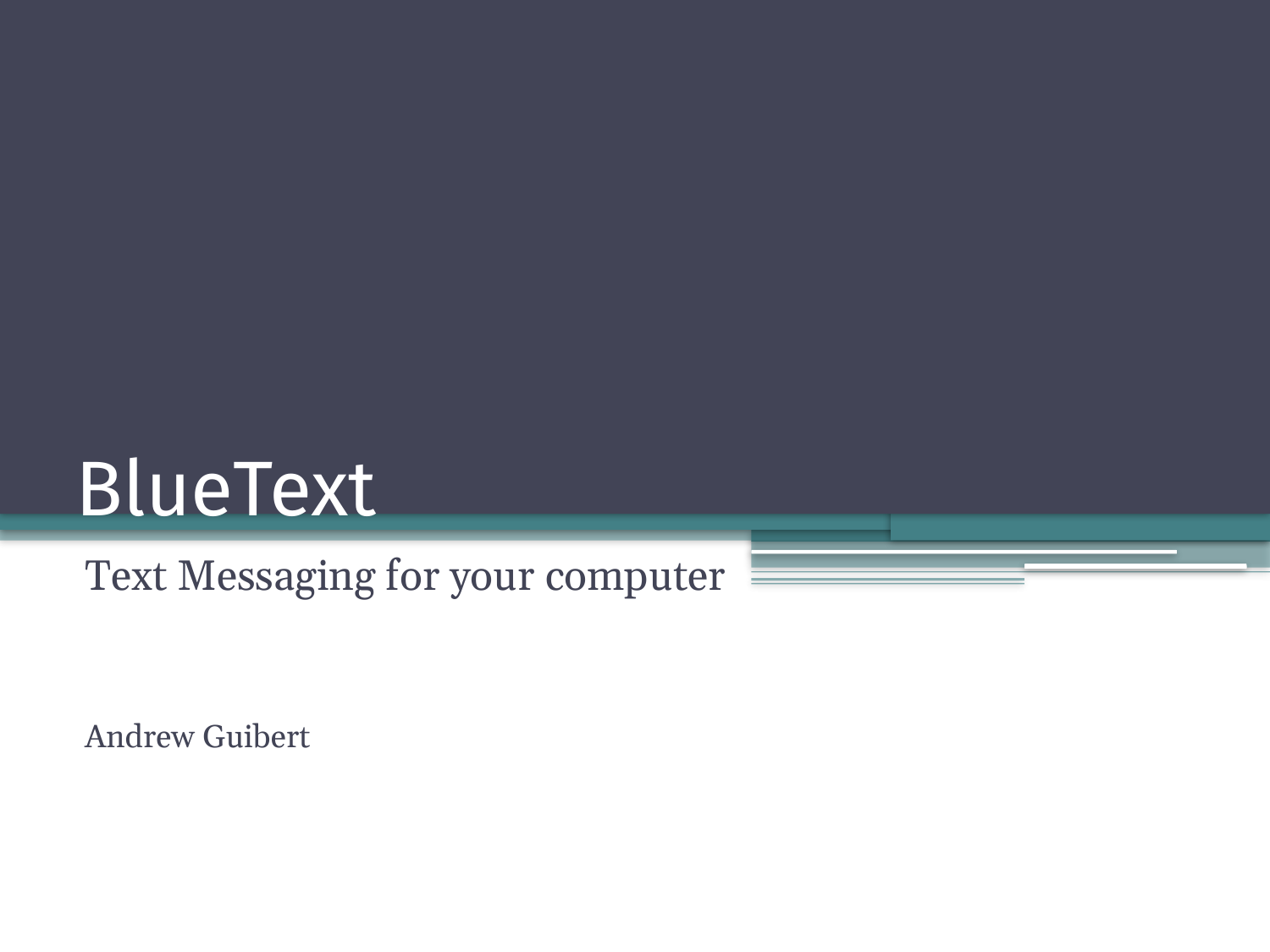

# BlueText
Text Messaging for your computer

Andrew Guibert